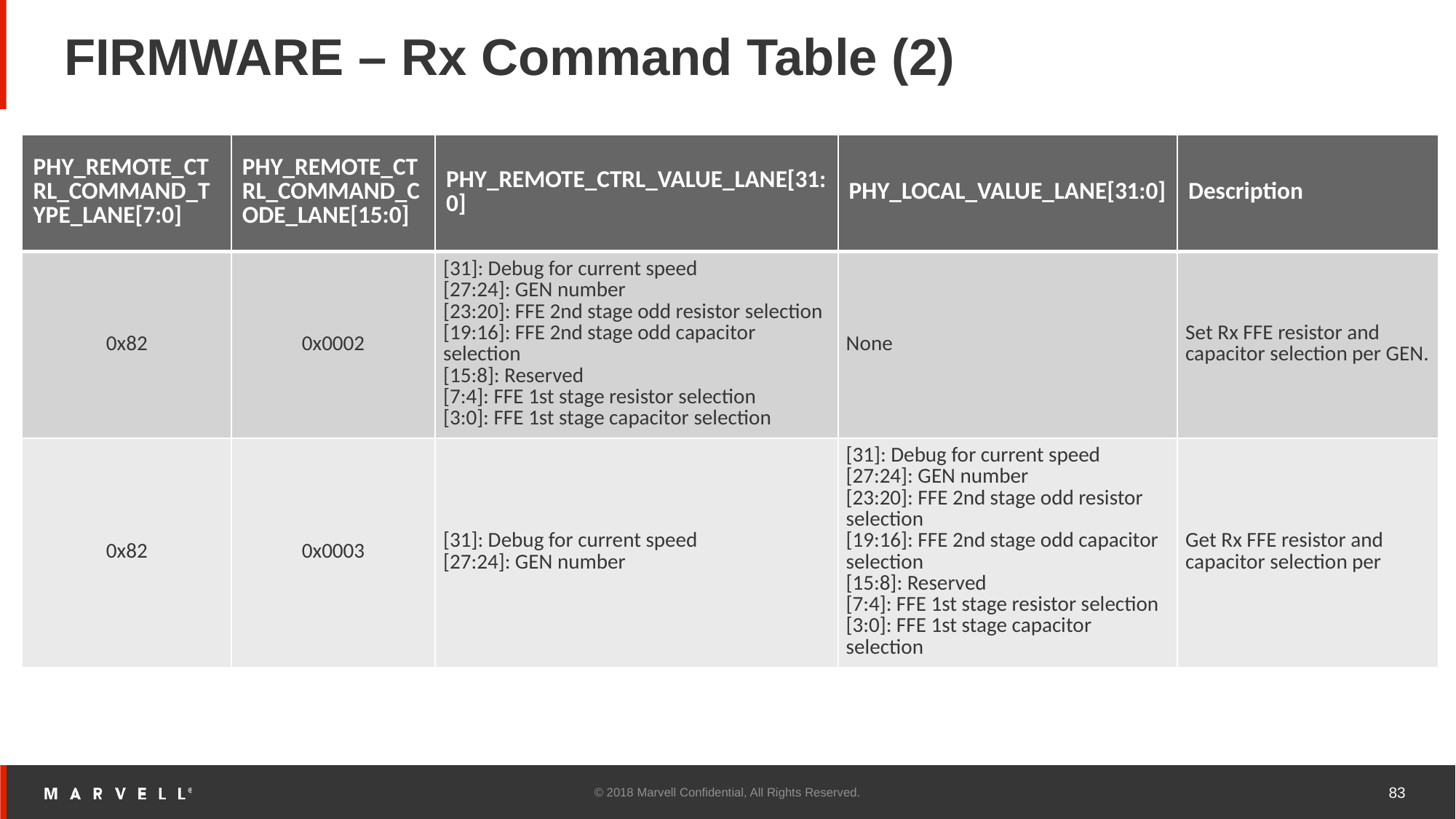

# FIRMWARE – Rx Command Table (2)
| PHY\_REMOTE\_CTRL\_COMMAND\_TYPE\_LANE[7:0] | PHY\_REMOTE\_CTRL\_COMMAND\_CODE\_LANE[15:0] | PHY\_REMOTE\_CTRL\_VALUE\_LANE[31:0] | PHY\_LOCAL\_VALUE\_LANE[31:0] | Description |
| --- | --- | --- | --- | --- |
| 0x82 | 0x0002 | [31]: Debug for current speed  [27:24]: GEN number  [23:20]: FFE 2nd stage odd resistor selection  [19:16]: FFE 2nd stage odd capacitor selection  [15:8]: Reserved  [7:4]: FFE 1st stage resistor selection  [3:0]: FFE 1st stage capacitor selection | None | Set Rx FFE resistor and capacitor selection per GEN. |
| 0x82 | 0x0003 | [31]: Debug for current speed  [27:24]: GEN number | [31]: Debug for current speed  [27:24]: GEN number  [23:20]: FFE 2nd stage odd resistor selection  [19:16]: FFE 2nd stage odd capacitor selection  [15:8]: Reserved  [7:4]: FFE 1st stage resistor selection  [3:0]: FFE 1st stage capacitor selection | Get Rx FFE resistor and capacitor selection per |
© 2018 Marvell Confidential, All Rights Reserved.
83